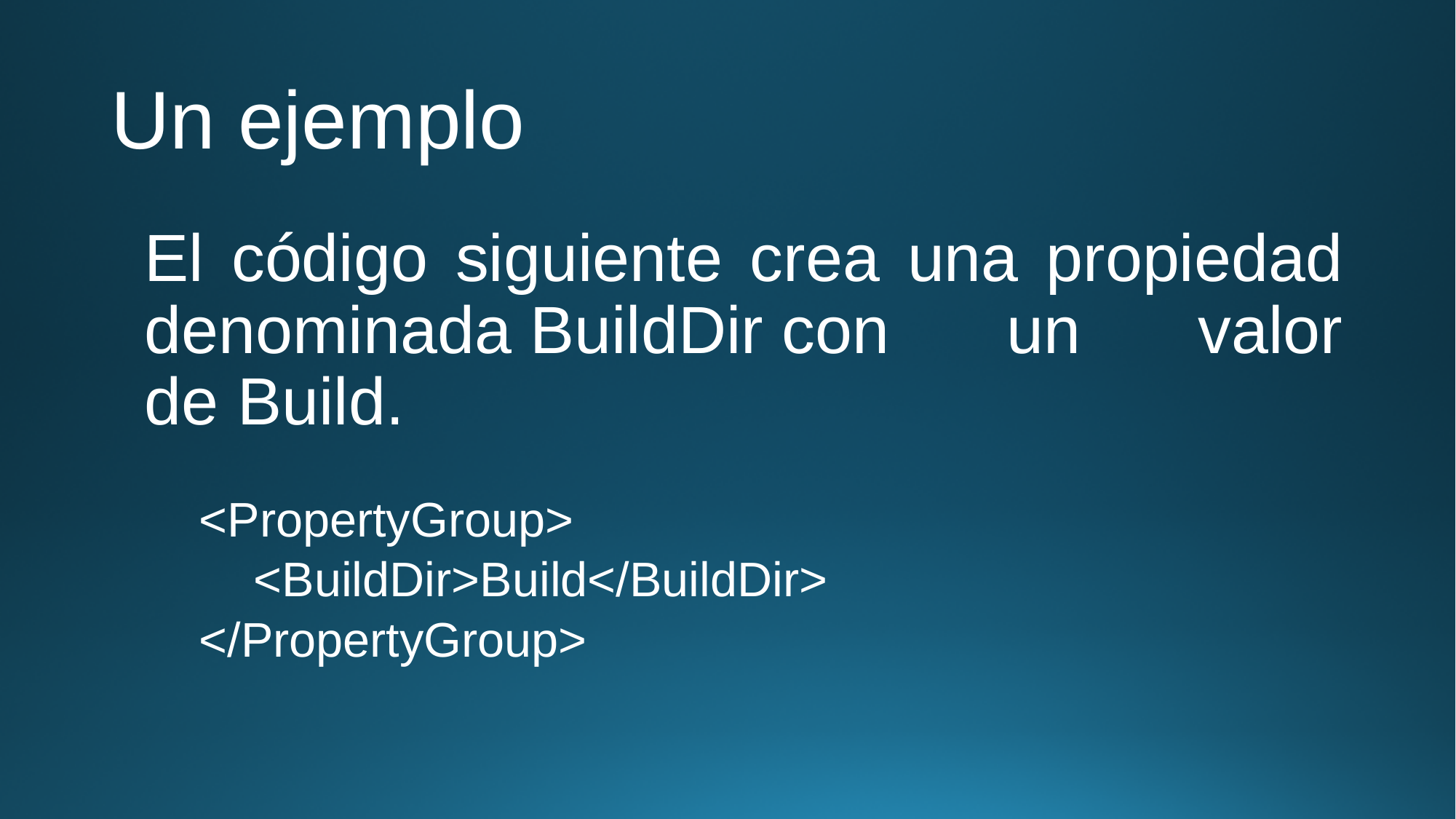

# Un ejemplo
El código siguiente crea una propiedad denominada BuildDir con un valor de Build.

<PropertyGroup>
<BuildDir>Build</BuildDir>
</PropertyGroup>